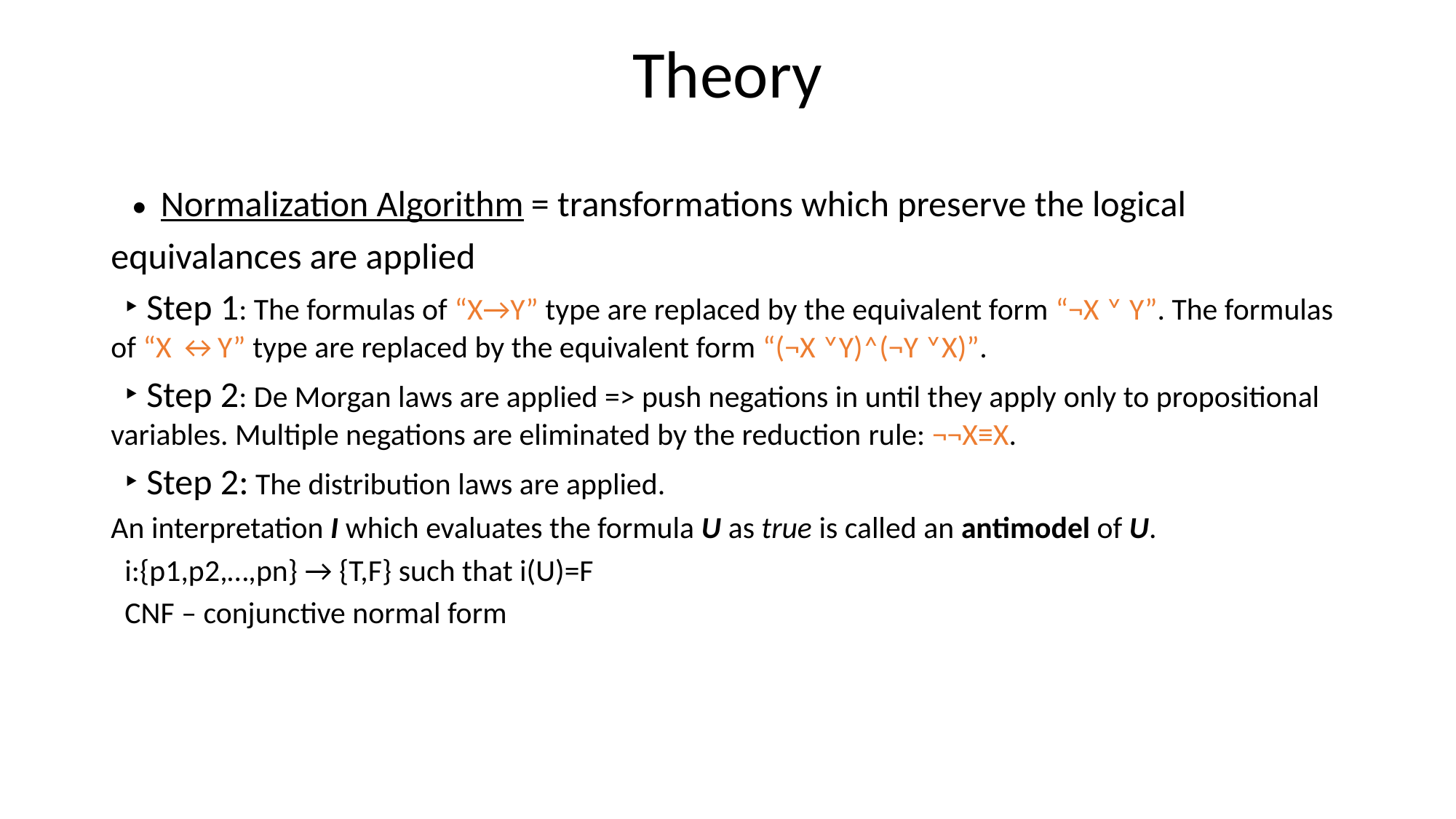

# Theory
   •  Normalization Algorithm = transformations which preserve the logical equivalances are applied
  ‣ Step 1: The formulas of “X→Y” type are replaced by the equivalent form “¬X ˅ Y”. The formulas of “X ↔Y” type are replaced by the equivalent form “(¬X ˅Y)˄(¬Y ˅X)”.
  ‣ Step 2: De Morgan laws are applied => push negations in until they apply only to propositional variables. Multiple negations are eliminated by the reduction rule: ¬¬X≡X.
  ‣ Step 2: The distribution laws are applied.
An interpretation I which evaluates the formula U as true is called an antimodel of U.
  i:{p1,p2,…,pn} → {T,F} such that i(U)=F
  CNF – conjunctive normal form